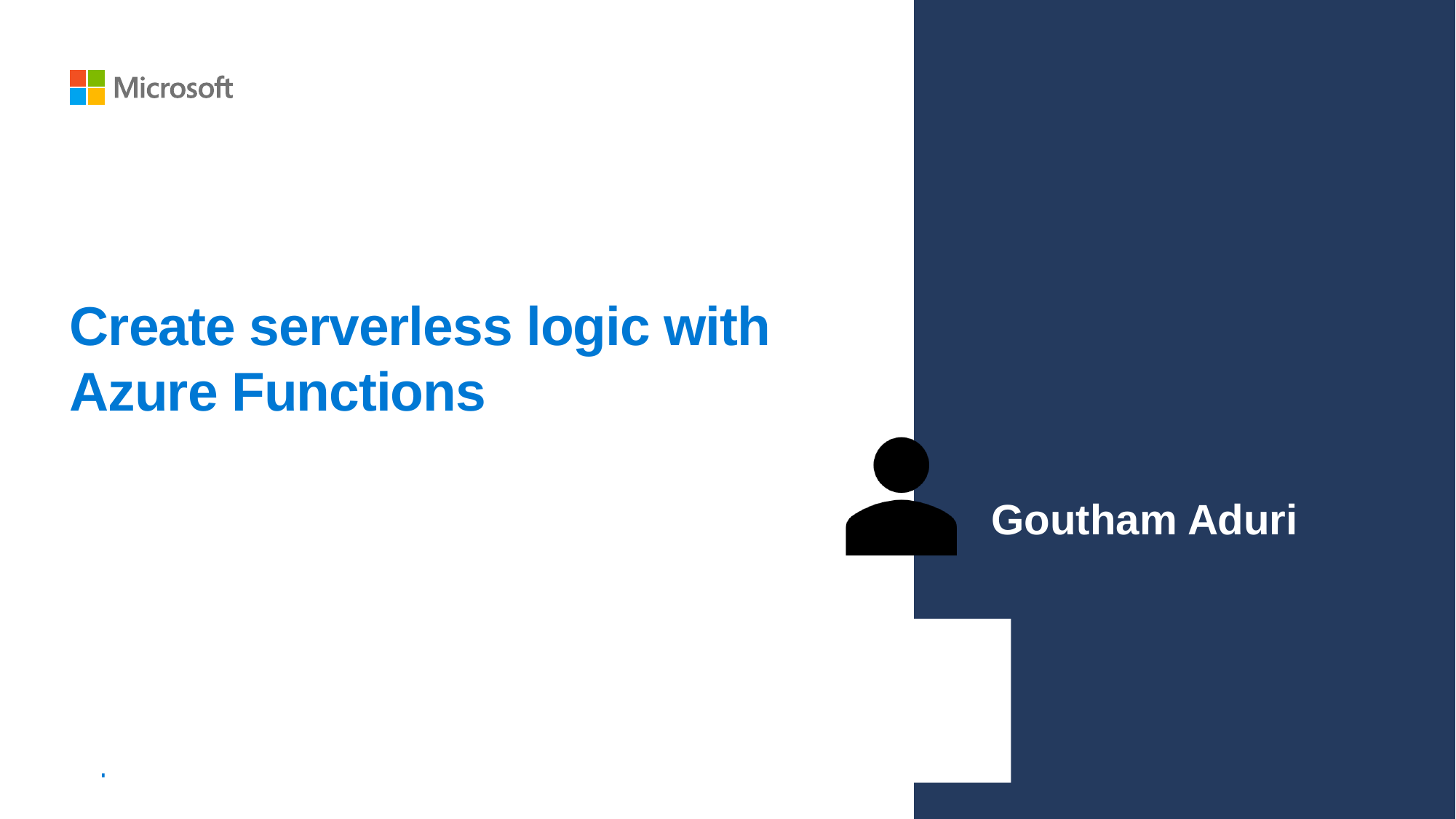

# Create serverless logic with Azure Functions
Goutham Aduri